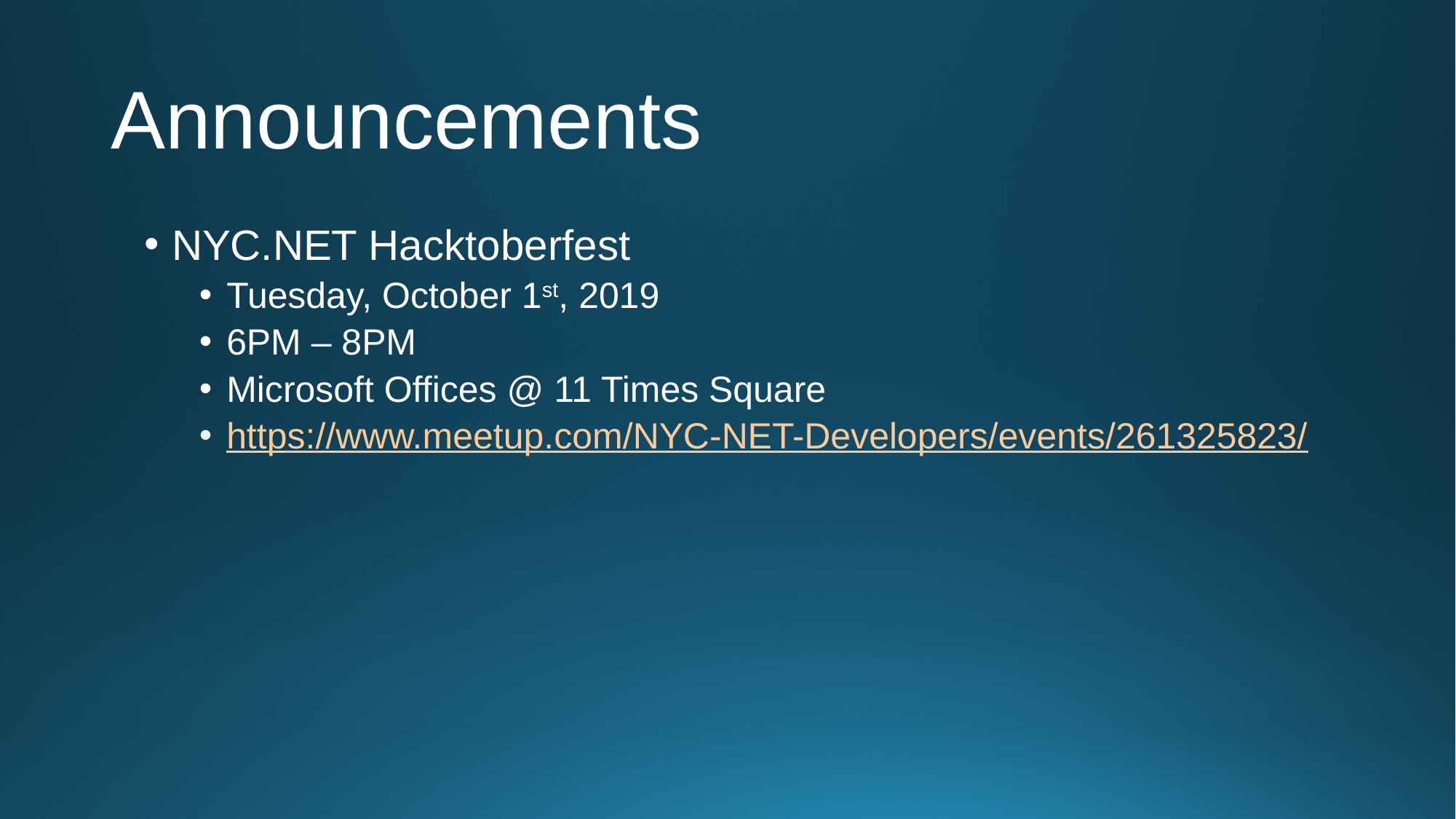

# Announcements
NYC.NET Hacktoberfest
Tuesday, October 1st, 2019
6PM – 8PM
Microsoft Offices @ 11 Times Square
https://www.meetup.com/NYC-NET-Developers/events/261325823/